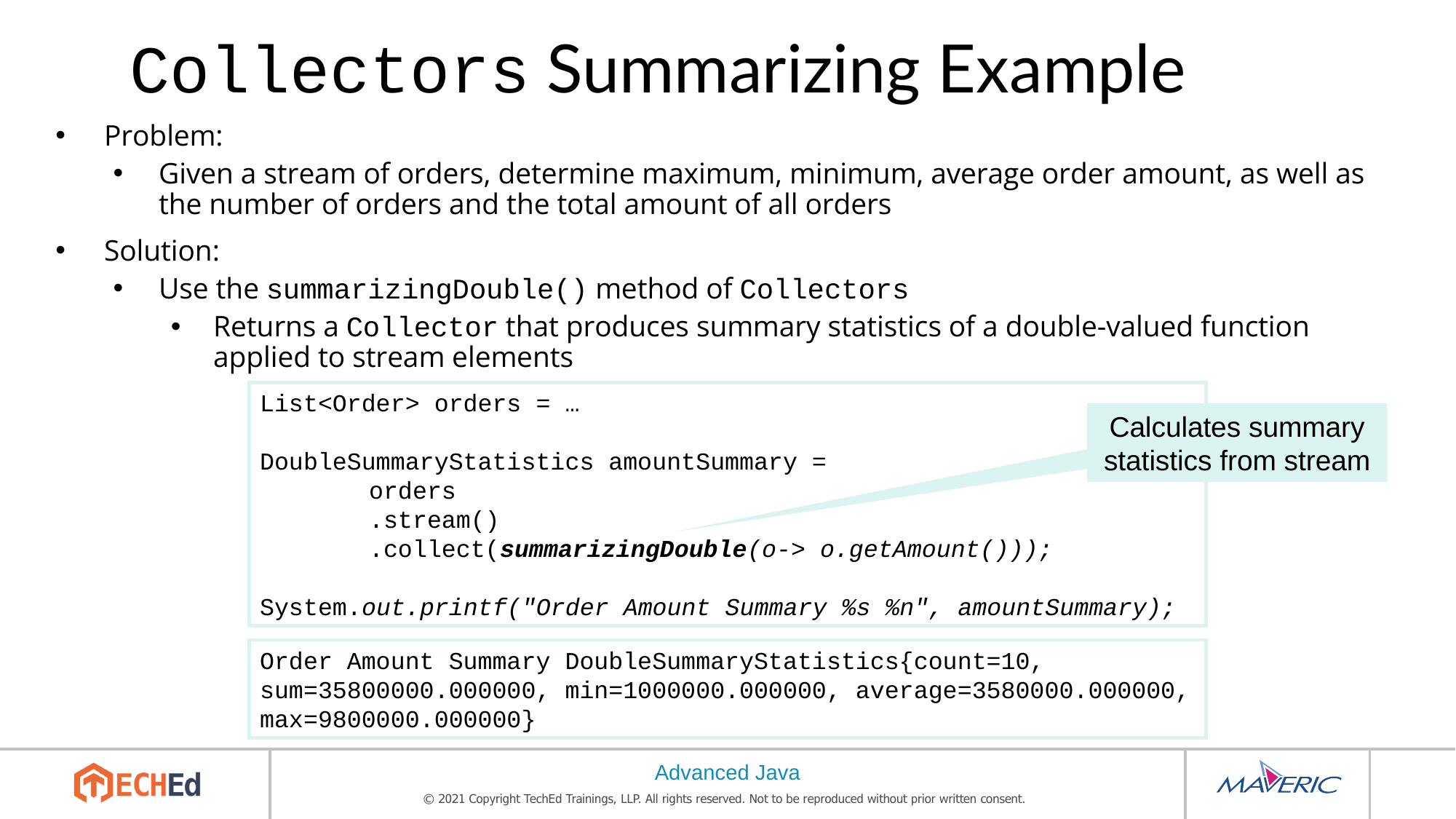

# Collectors Summarizing Example
Problem:
Given a stream of orders, determine maximum, minimum, average order amount, as well as the number of orders and the total amount of all orders
Solution:
Use the summarizingDouble() method of Collectors
Returns a Collector that produces summary statistics of a double-valued function applied to stream elements

List<Order> orders = …

DoubleSummaryStatistics amountSummary =
	orders
	.stream()
	.collect(summarizingDouble(o-> o.getAmount()));

System.out.printf("Order Amount Summary %s %n", amountSummary);
Calculates summary statistics from stream
Order Amount Summary DoubleSummaryStatistics{count=10, sum=35800000.000000, min=1000000.000000, average=3580000.000000, max=9800000.000000}